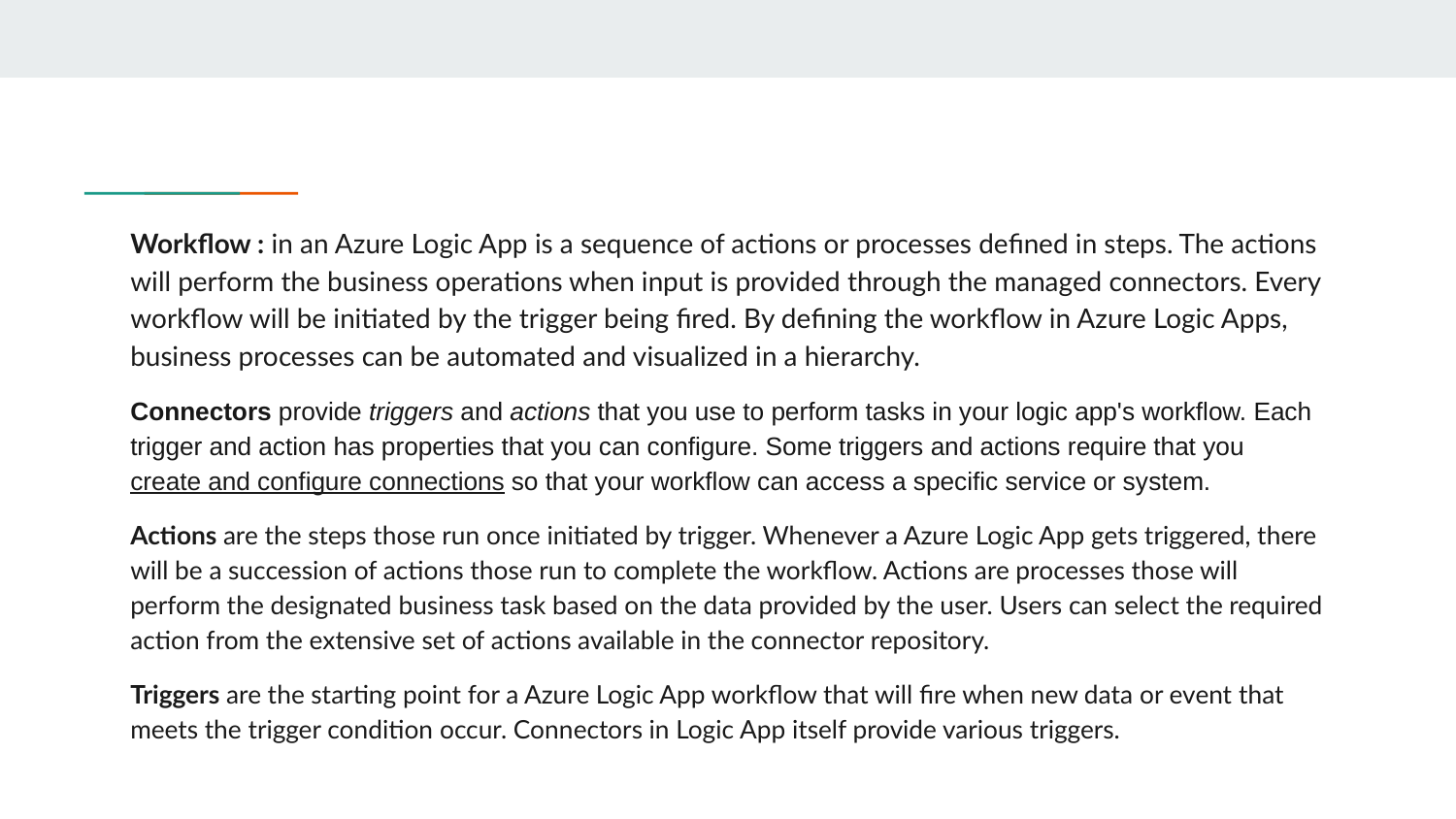

Workflow : in an Azure Logic App is a sequence of actions or processes defined in steps. The actions will perform the business operations when input is provided through the managed connectors. Every workflow will be initiated by the trigger being fired. By defining the workflow in Azure Logic Apps, business processes can be automated and visualized in a hierarchy.
Connectors provide triggers and actions that you use to perform tasks in your logic app's workflow. Each trigger and action has properties that you can configure. Some triggers and actions require that you create and configure connections so that your workflow can access a specific service or system.
Actions are the steps those run once initiated by trigger. Whenever a Azure Logic App gets triggered, there will be a succession of actions those run to complete the workflow. Actions are processes those will perform the designated business task based on the data provided by the user. Users can select the required action from the extensive set of actions available in the connector repository.
Triggers are the starting point for a Azure Logic App workflow that will fire when new data or event that meets the trigger condition occur. Connectors in Logic App itself provide various triggers.